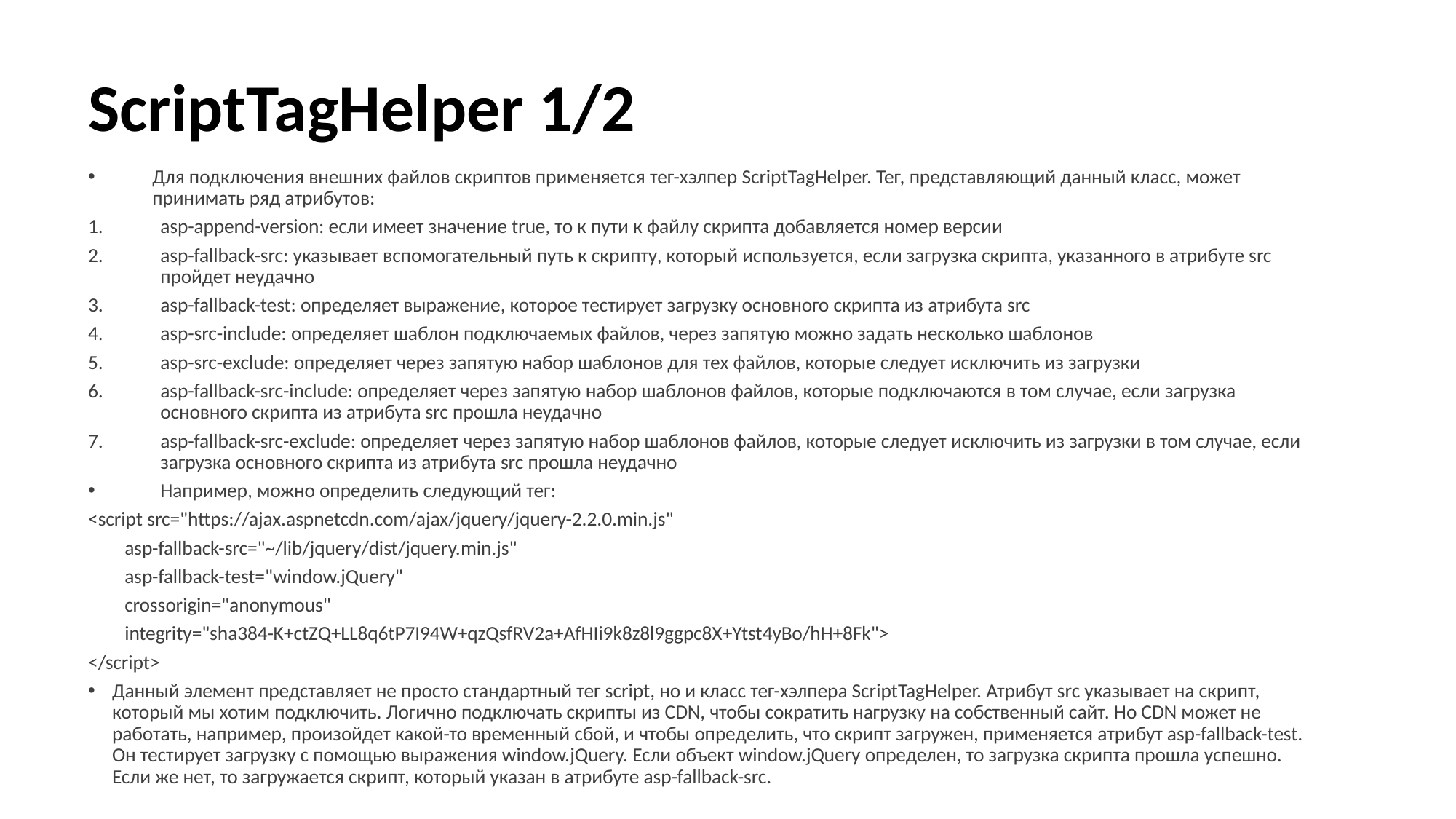

# ScriptTagHelper 1/2
Для подключения внешних файлов скриптов применяется тег-хэлпер ScriptTagHelper. Тег, представляющий данный класс, может принимать ряд атрибутов:
asp-append-version: если имеет значение true, то к пути к файлу скрипта добавляется номер версии
asp-fallback-src: указывает вспомогательный путь к скрипту, который используется, если загрузка скрипта, указанного в атрибуте src пройдет неудачно
asp-fallback-test: определяет выражение, которое тестирует загрузку основного скрипта из атрибута src
asp-src-include: определяет шаблон подключаемых файлов, через запятую можно задать несколько шаблонов
asp-src-exclude: определяет через запятую набор шаблонов для тех файлов, которые следует исключить из загрузки
asp-fallback-src-include: определяет через запятую набор шаблонов файлов, которые подключаются в том случае, если загрузка основного скрипта из атрибута src прошла неудачно
asp-fallback-src-exclude: определяет через запятую набор шаблонов файлов, которые следует исключить из загрузки в том случае, если загрузка основного скрипта из атрибута src прошла неудачно
Например, можно определить следующий тег:
<script src="https://ajax.aspnetcdn.com/ajax/jquery/jquery-2.2.0.min.js"
        asp-fallback-src="~/lib/jquery/dist/jquery.min.js"
        asp-fallback-test="window.jQuery"
        crossorigin="anonymous"
        integrity="sha384-K+ctZQ+LL8q6tP7I94W+qzQsfRV2a+AfHIi9k8z8l9ggpc8X+Ytst4yBo/hH+8Fk">
</script>
Данный элемент представляет не просто стандартный тег script, но и класс тег-хэлпера ScriptTagHelper. Атрибут src указывает на скрипт, который мы хотим подключить. Логично подключать скрипты из CDN, чтобы сократить нагрузку на собственный сайт. Но CDN может не работать, например, произойдет какой-то временный сбой, и чтобы определить, что скрипт загружен, применяется атрибут asp-fallback-test. Он тестирует загрузку с помощью выражения window.jQuery. Если объект window.jQuery определен, то загрузка скрипта прошла успешно. Если же нет, то загружается скрипт, который указан в атрибуте asp-fallback-src.